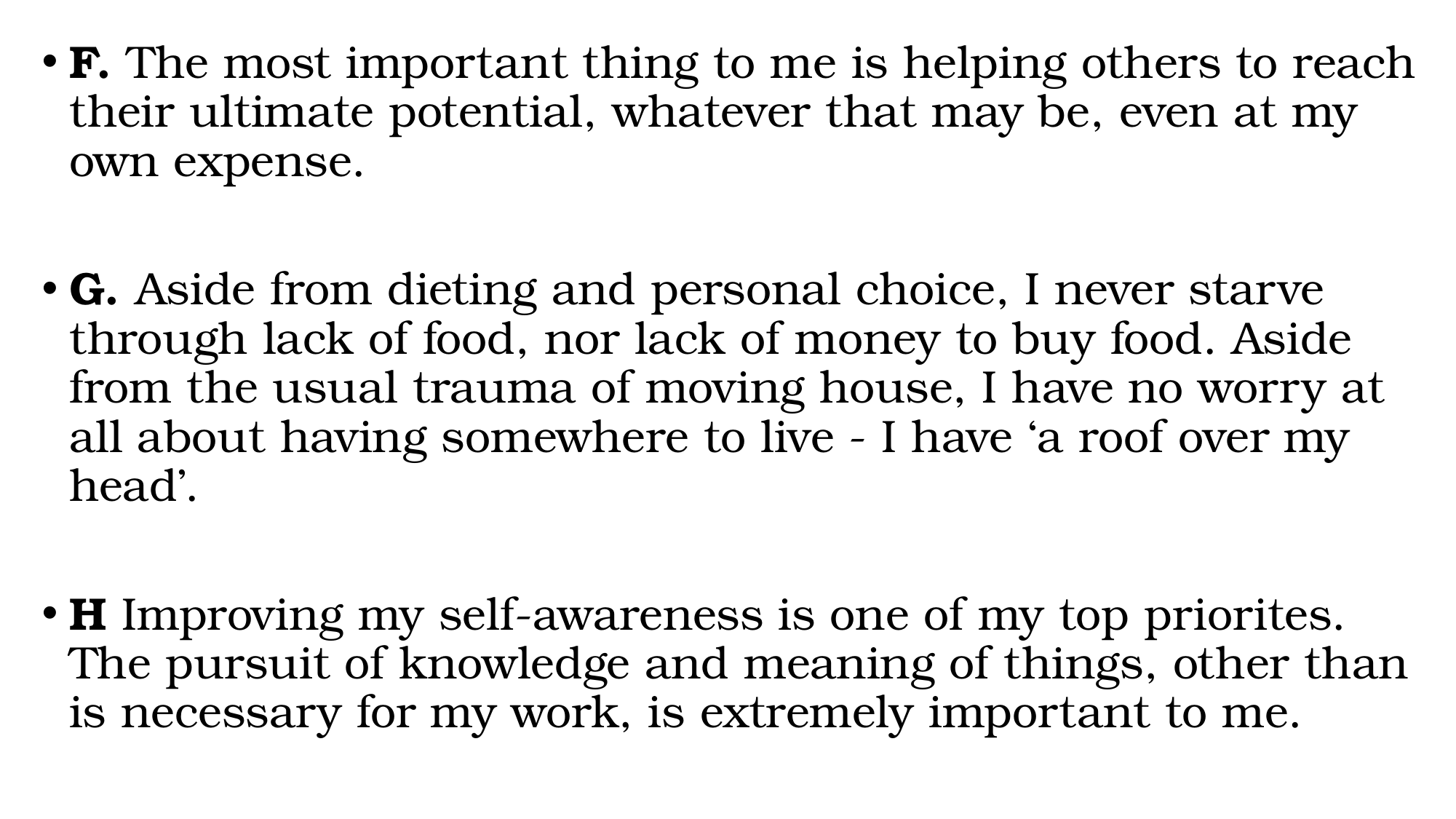

F. The most important thing to me is helping others to reach their ultimate potential, whatever that may be, even at my own expense.

G. Aside from dieting and personal choice, I never starve through lack of food, nor lack of money to buy food. Aside from the usual trauma of moving house, I have no worry at all about having somewhere to live - I have ‘a roof over my head’.

H Improving my self-awareness is one of my top priorites. The pursuit of knowledge and meaning of things, other than is necessary for my work, is extremely important to me.